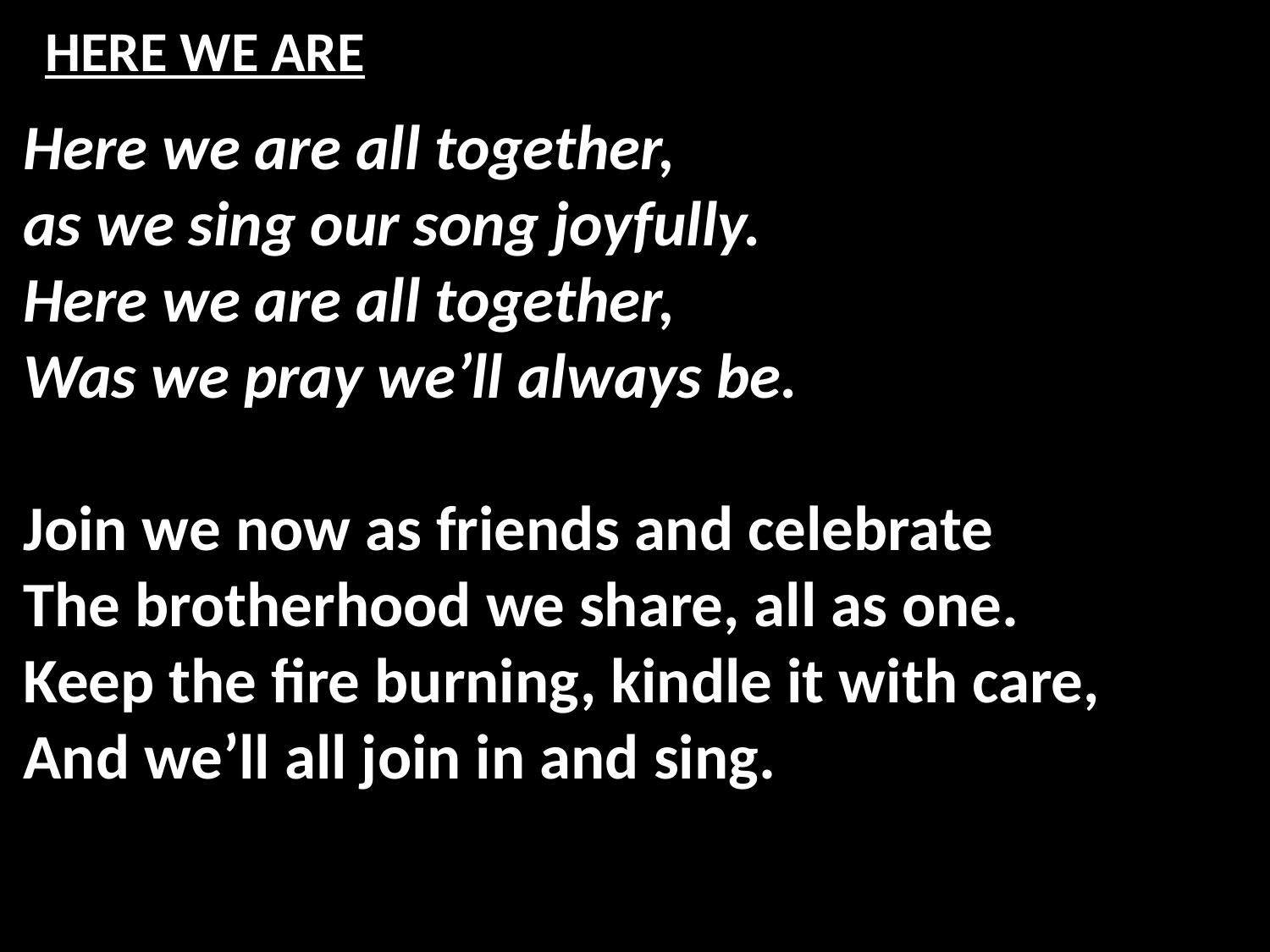

# HERE WE ARE
Here we are all together,
as we sing our song joyfully.
Here we are all together,
Was we pray we’ll always be.

Join we now as friends and celebrate
The brotherhood we share, all as one.
Keep the fire burning, kindle it with care,
And we’ll all join in and sing.